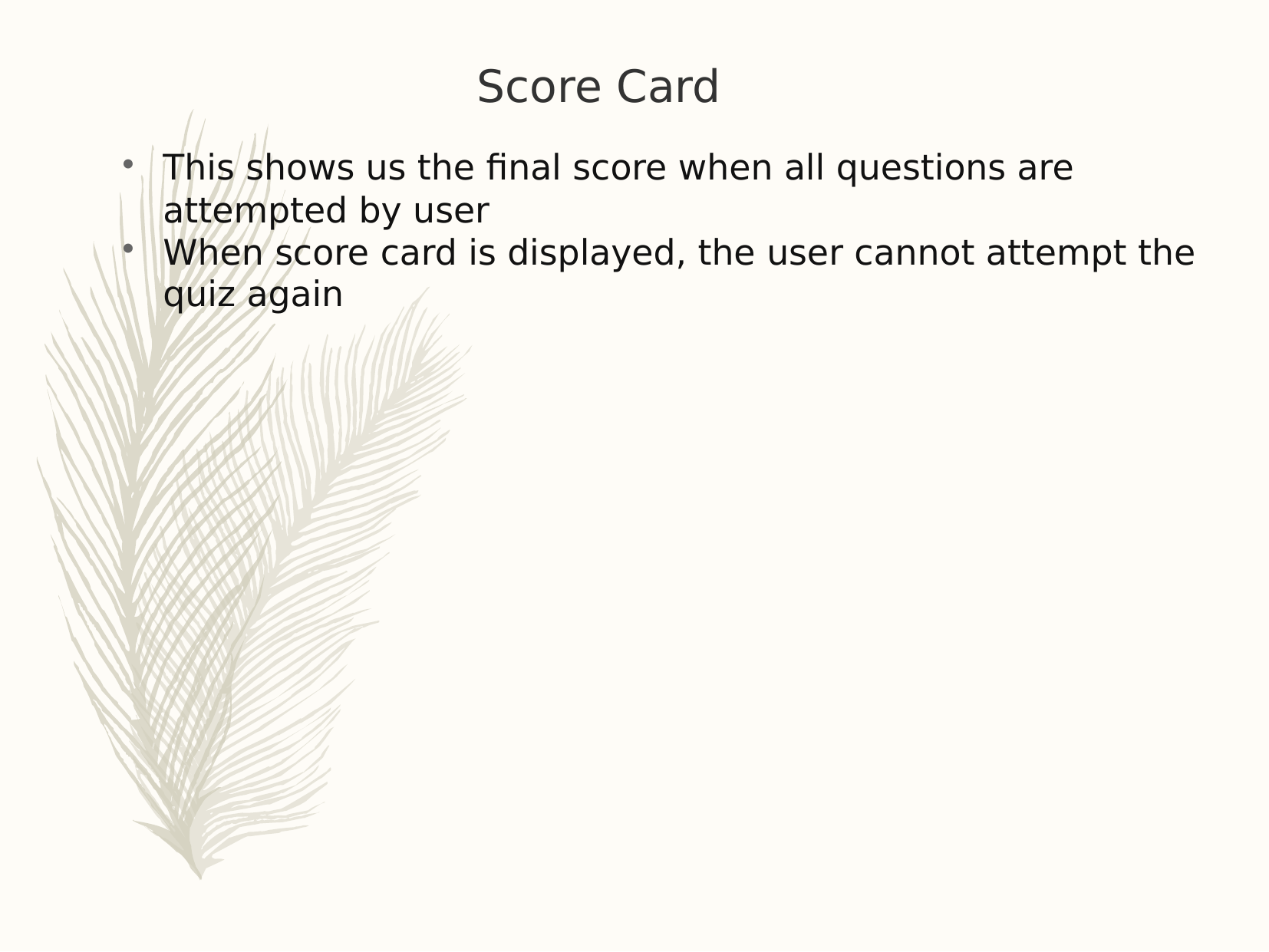

Score Card
This shows us the final score when all questions are attempted by user
When score card is displayed, the user cannot attempt the quiz again